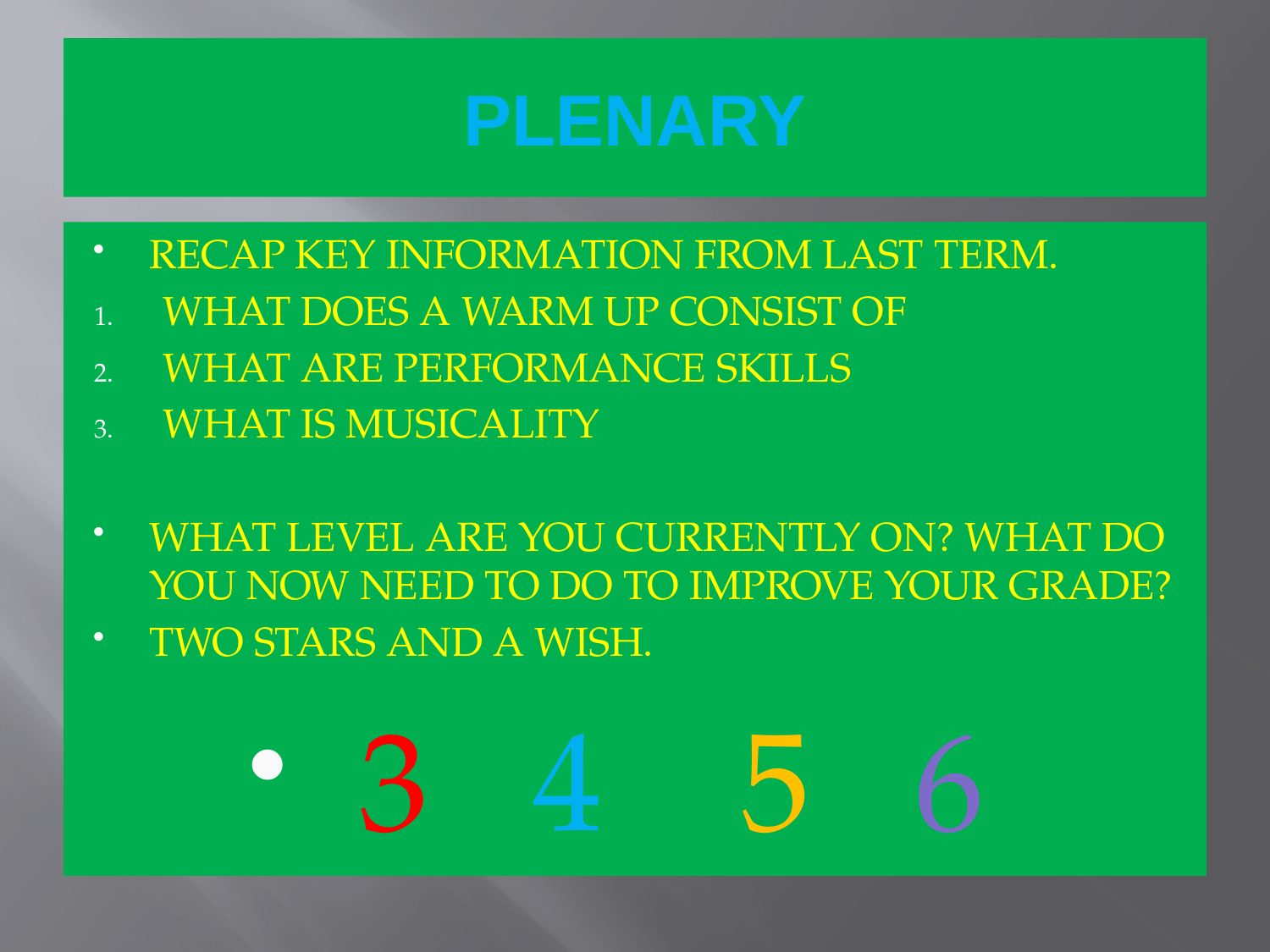

# PLENARY
RECAP KEY INFORMATION FROM LAST TERM.
WHAT DOES A WARM UP CONSIST OF
WHAT ARE PERFORMANCE SKILLS
WHAT IS MUSICALITY

WHAT LEVEL ARE YOU CURRENTLY ON? WHAT DO YOU NOW NEED TO DO TO IMPROVE YOUR GRADE?
TWO STARS AND A WISH.
3   4    5   6